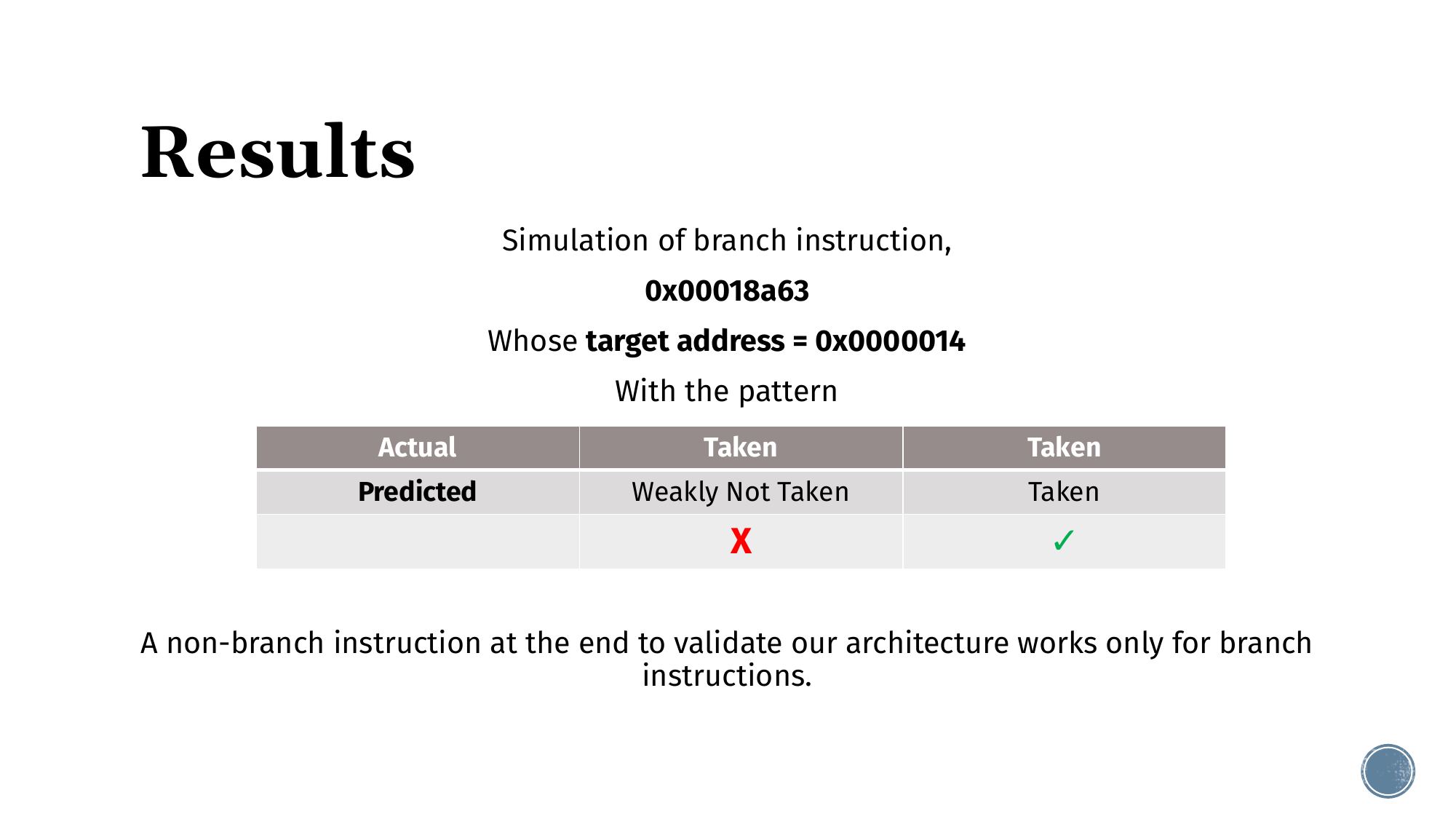

# Results
Simulation of branch instruction,
0x00018a63
Whose target address = 0x0000014
With the pattern

A non-branch instruction at the end to validate our architecture works only for branch instructions.

| Actual | Taken | Taken |
| --- | --- | --- |
| Predicted | Weakly Not Taken | Taken |
|  | X | ✓ |